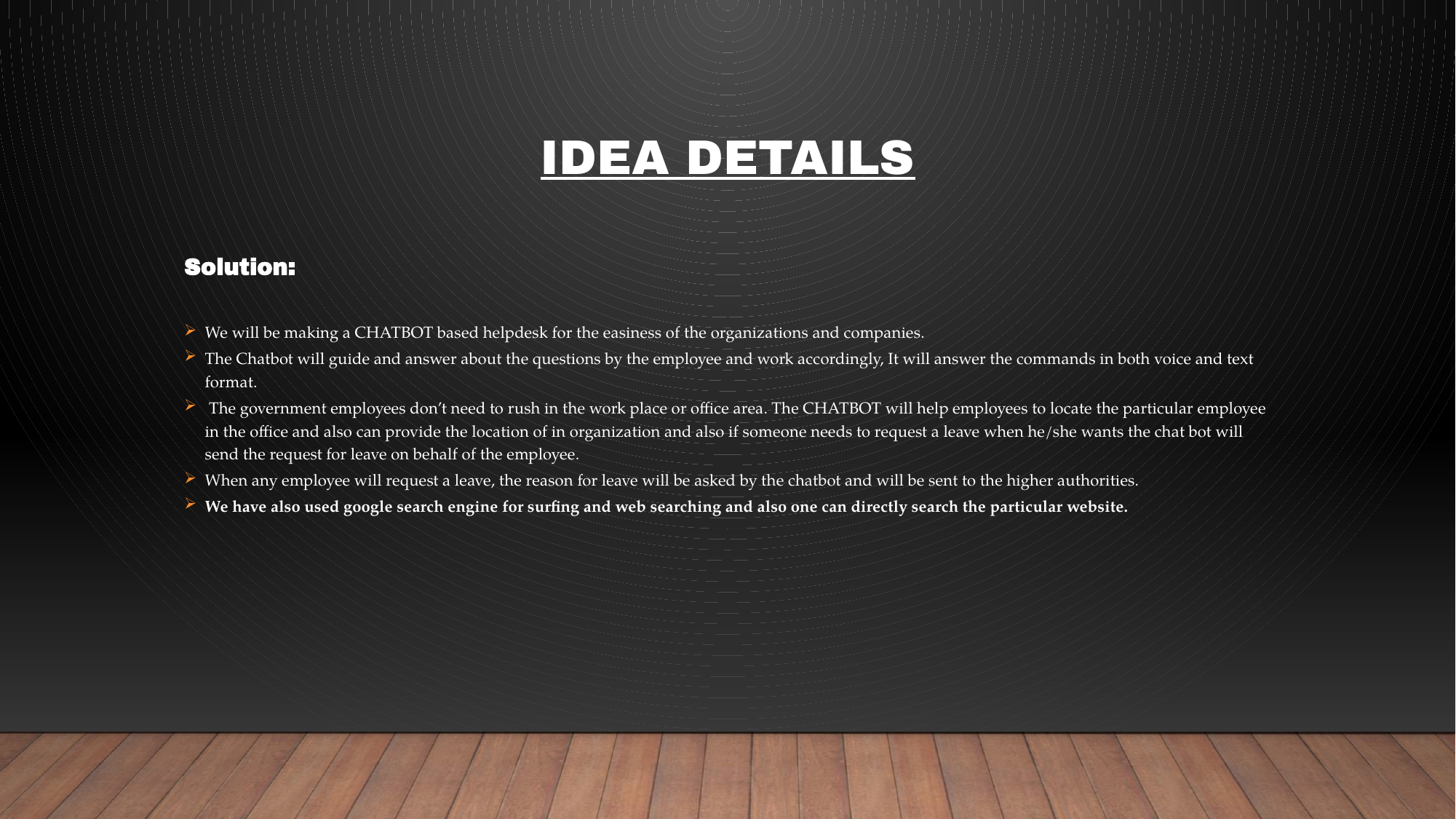

# Idea details
Solution:

We will be making a CHATBOT based helpdesk for the easiness of the organizations and companies.
The Chatbot will guide and answer about the questions by the employee and work accordingly, It will answer the commands in both voice and text format.
 The government employees don’t need to rush in the work place or office area. The CHATBOT will help employees to locate the particular employee in the office and also can provide the location of in organization and also if someone needs to request a leave when he/she wants the chat bot will send the request for leave on behalf of the employee.
When any employee will request a leave, the reason for leave will be asked by the chatbot and will be sent to the higher authorities.
We have also used google search engine for surfing and web searching and also one can directly search the particular website.